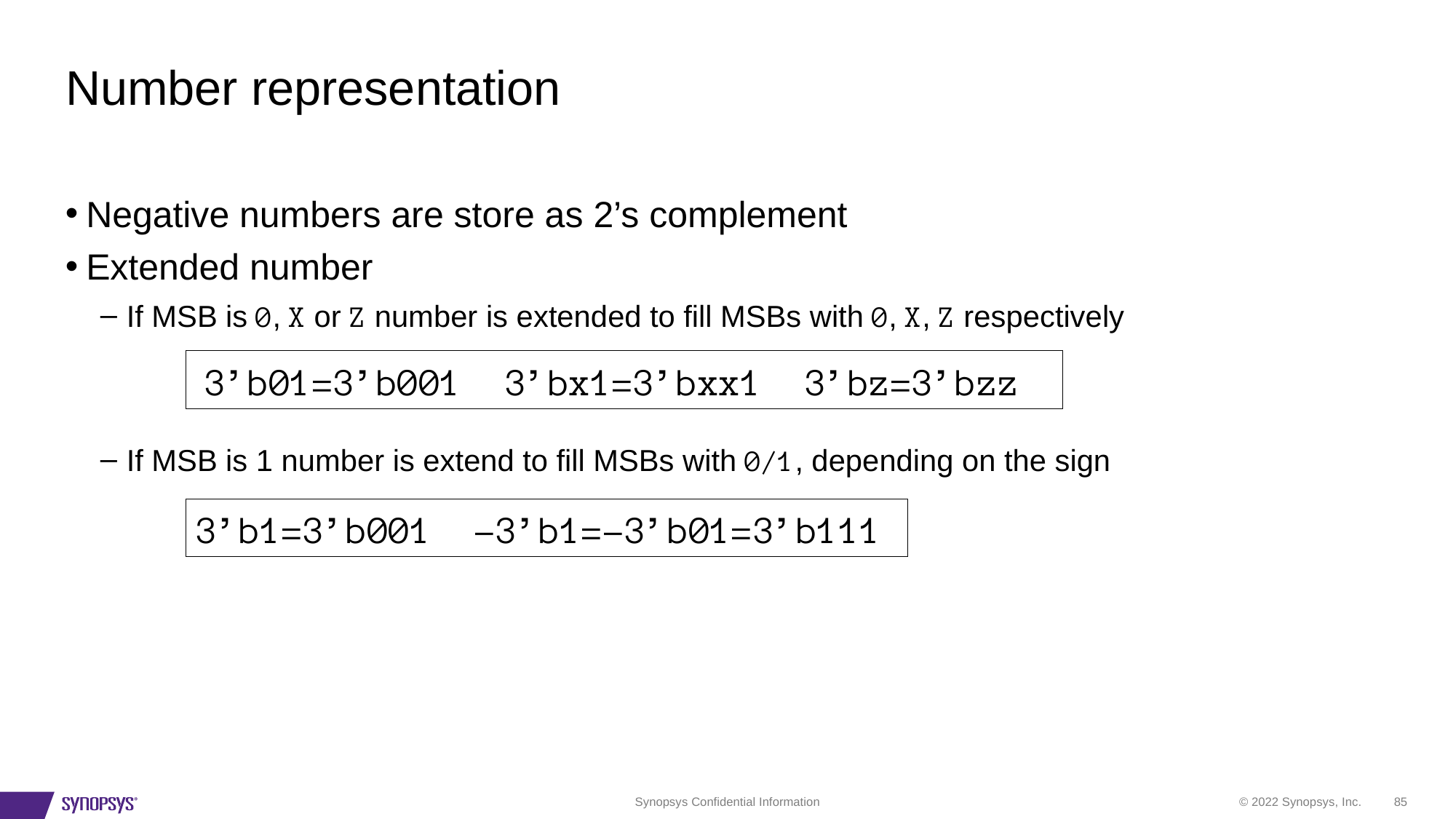

# Number representation
Negative numbers are store as 2’s complement
Extended number
If MSB is 0, X or Z number is extended to fill MSBs with 0, X, Z respectively

If MSB is 1 number is extend to fill MSBs with 0/1, depending on the sign

3’b01=3’b001  3’bx1=3’bxx1  3’bz=3’bzz
3’b1=3’b001  -3’b1=-3’b01=3’b111